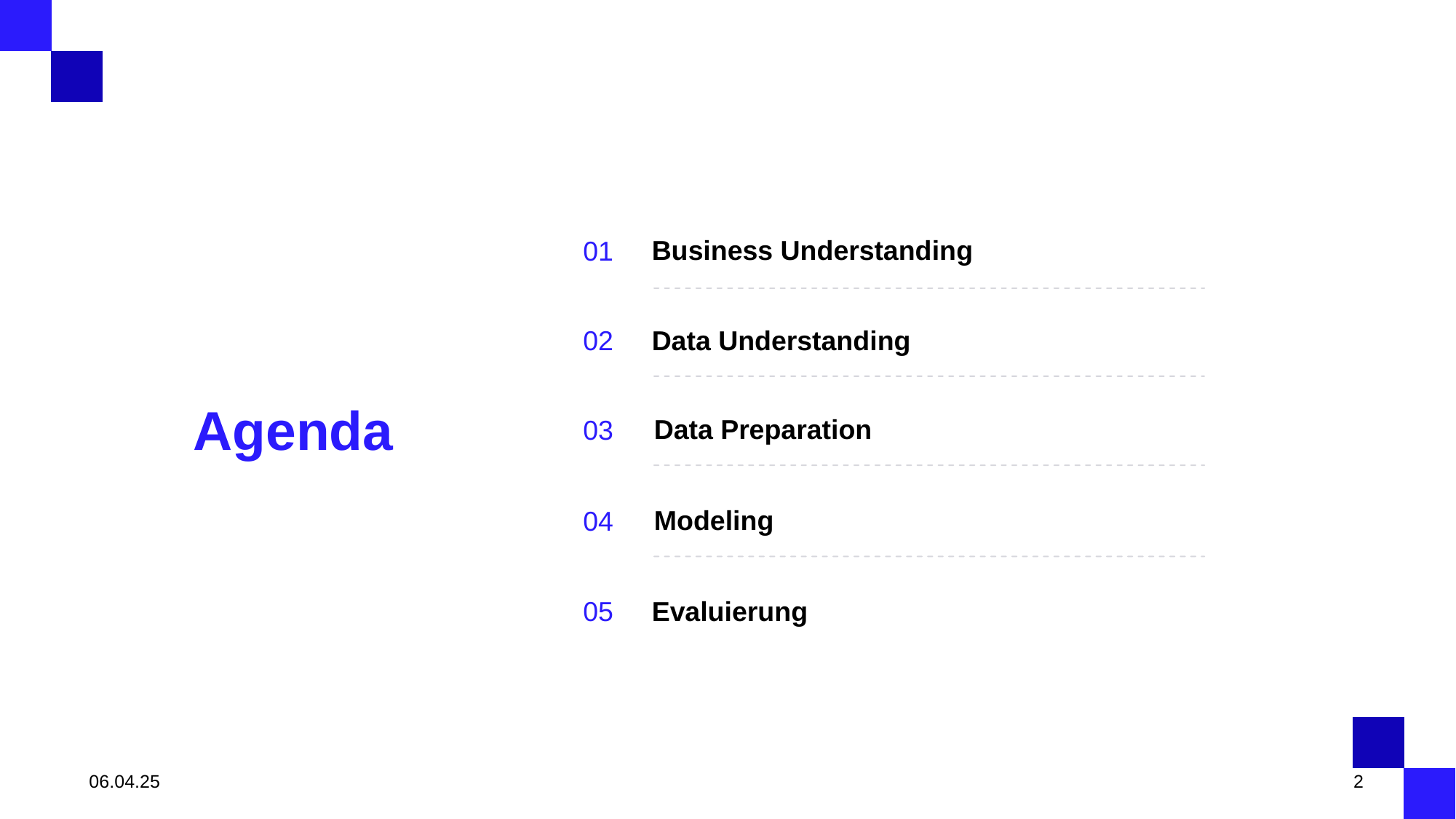

# Agenda
01
Business Understanding
02
Data Understanding
03
Data Preparation
04
Modeling
05
Evaluierung
06.04.25
2